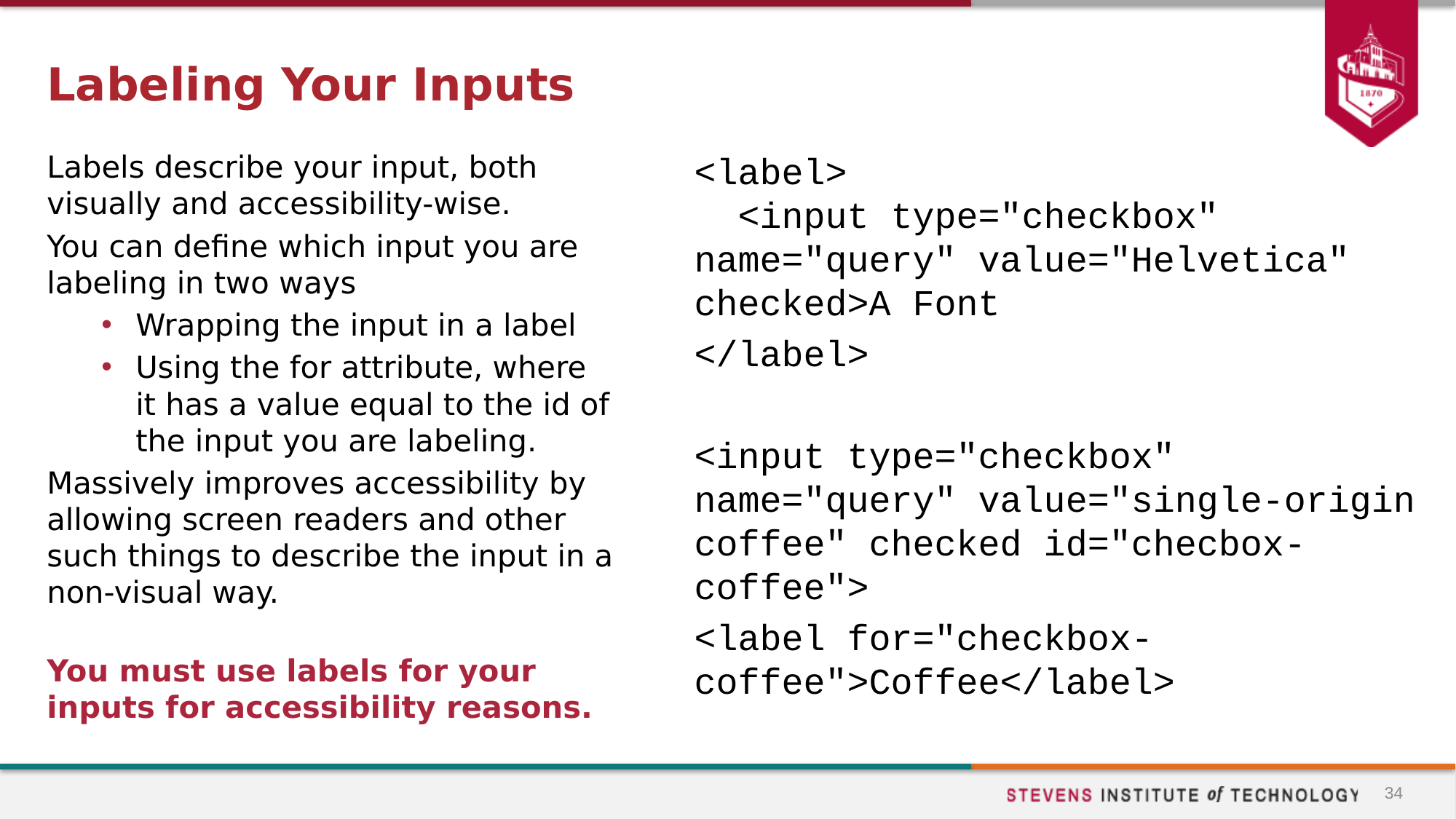

# Labeling Your Inputs
Labels describe your input, both visually and accessibility-wise.
You can define which input you are labeling in two ways
Wrapping the input in a label
Using the for attribute, where it has a value equal to the id of the input you are labeling.
Massively improves accessibility by allowing screen readers and other such things to describe the input in a non-visual way.
You must use labels for your inputs for accessibility reasons.
<label>
  <input type="checkbox" name="query" value="Helvetica" checked>A Font
</label>

<input type="checkbox" name="query" value="single-origin coffee" checked id="checbox-coffee">
<label for="checkbox-coffee">Coffee</label>
34